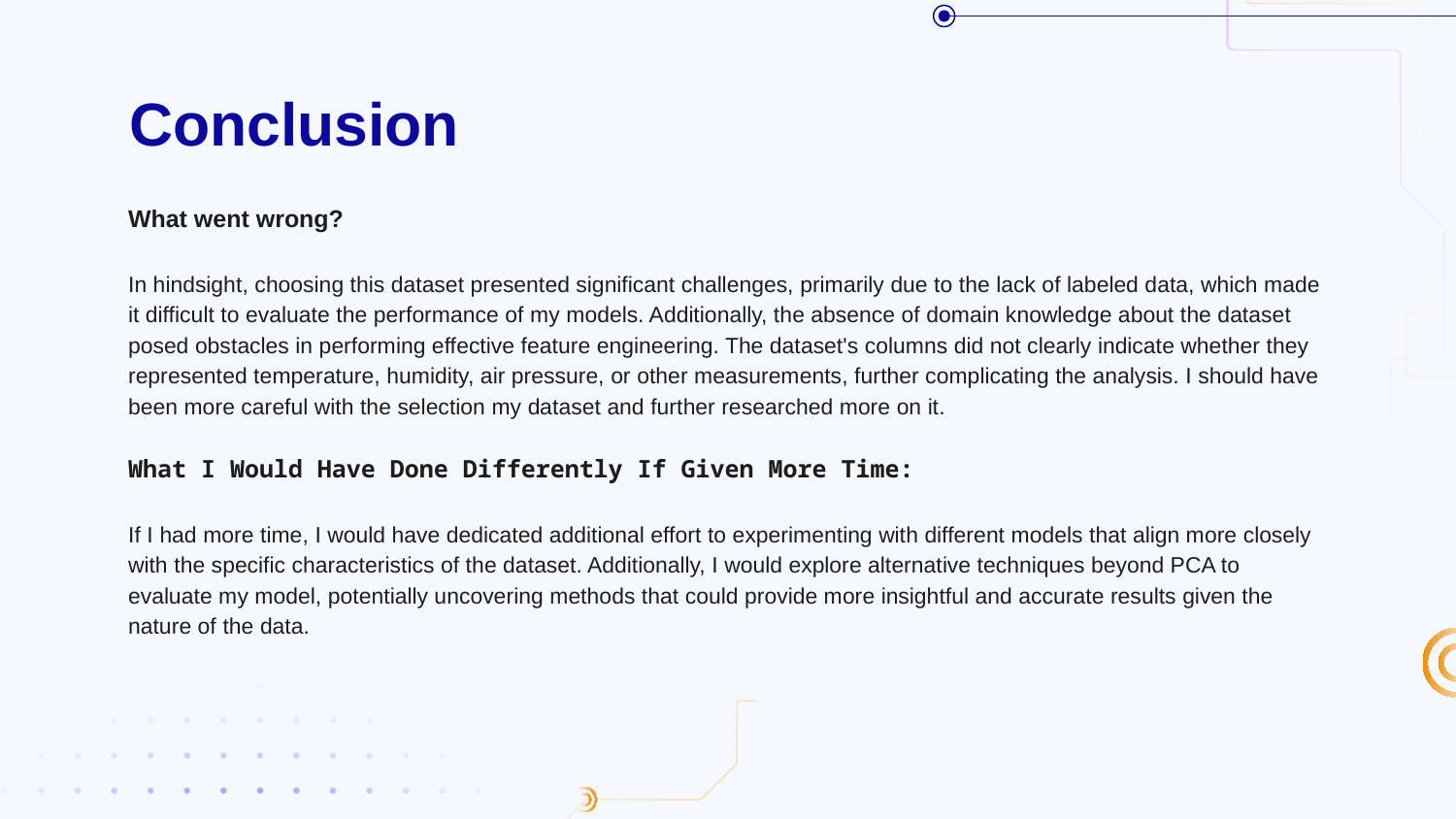

# Conclusion
What went wrong?

In hindsight, choosing this dataset presented significant challenges, primarily due to the lack of labeled data, which made it difficult to evaluate the performance of my models. Additionally, the absence of domain knowledge about the dataset posed obstacles in performing effective feature engineering. The dataset's columns did not clearly indicate whether they represented temperature, humidity, air pressure, or other measurements, further complicating the analysis. I should have been more careful with the selection my dataset and further researched more on it.

What I Would Have Done Differently If Given More Time:

If I had more time, I would have dedicated additional effort to experimenting with different models that align more closely with the specific characteristics of the dataset. Additionally, I would explore alternative techniques beyond PCA to evaluate my model, potentially uncovering methods that could provide more insightful and accurate results given the nature of the data.